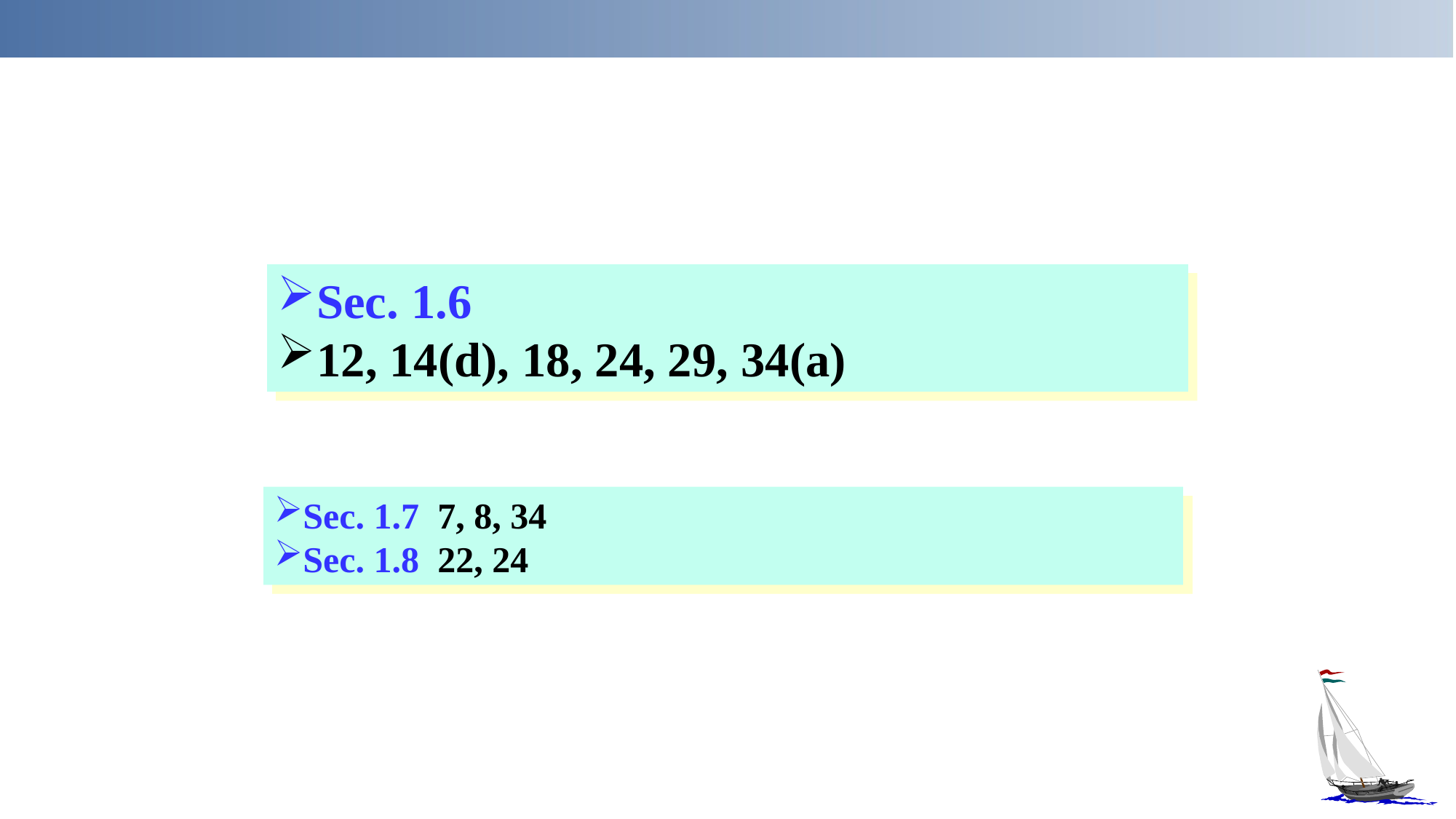

Sec. 1.6
12, 14(d), 18, 24, 29, 34(a)
Sec. 1.7  7, 8, 34
Sec. 1.8  22, 24